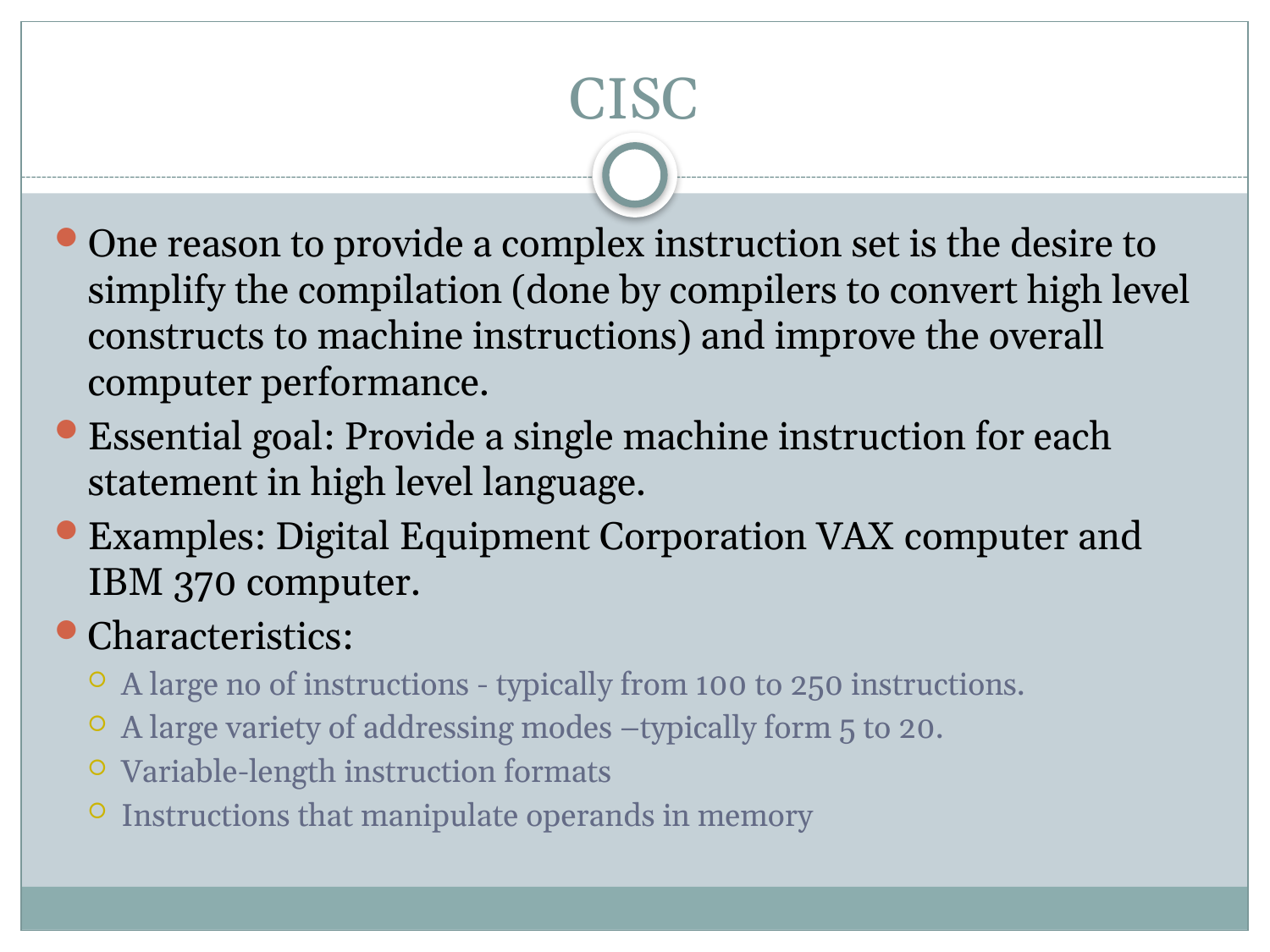

# CISC
One reason to provide a complex instruction set is the desire to simplify the compilation (done by compilers to convert high level constructs to machine instructions) and improve the overall computer performance.
Essential goal: Provide a single machine instruction for each statement in high level language.
Examples: Digital Equipment Corporation VAX computer and IBM 370 computer.
Characteristics:
A large no of instructions - typically from 100 to 250 instructions.
A large variety of addressing modes –typically form 5 to 20.
Variable-length instruction formats
Instructions that manipulate operands in memory